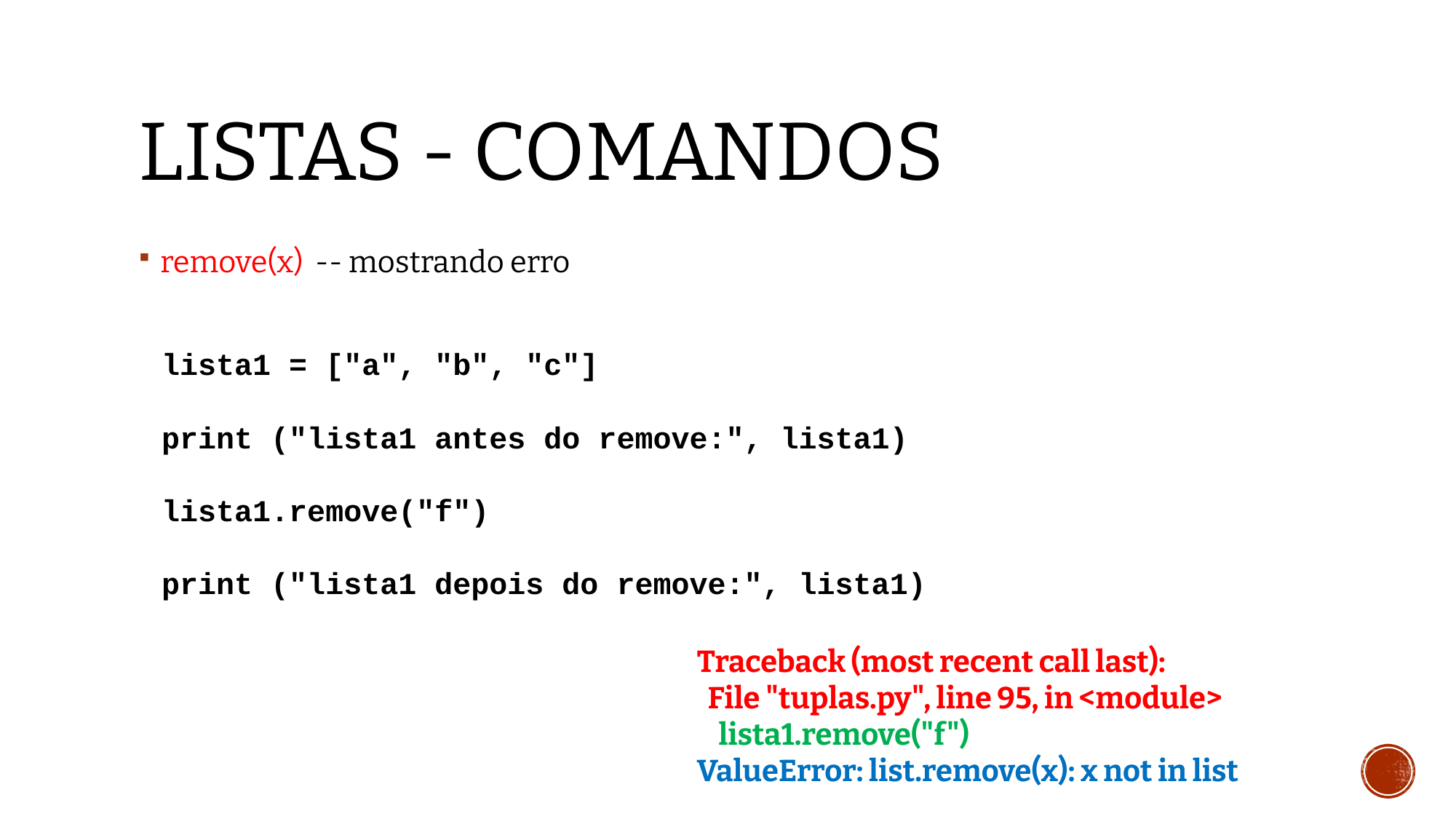

# Listas - Comandos
remove(x)  -- mostrando erro

lista1 = ["a", "b", "c"]

print ("lista1 antes do remove:", lista1)

lista1.remove("f")

print ("lista1 depois do remove:", lista1)
Traceback (most recent call last):
  File "tuplas.py", line 95, in <module>
    lista1.remove("f")
ValueError: list.remove(x): x not in list